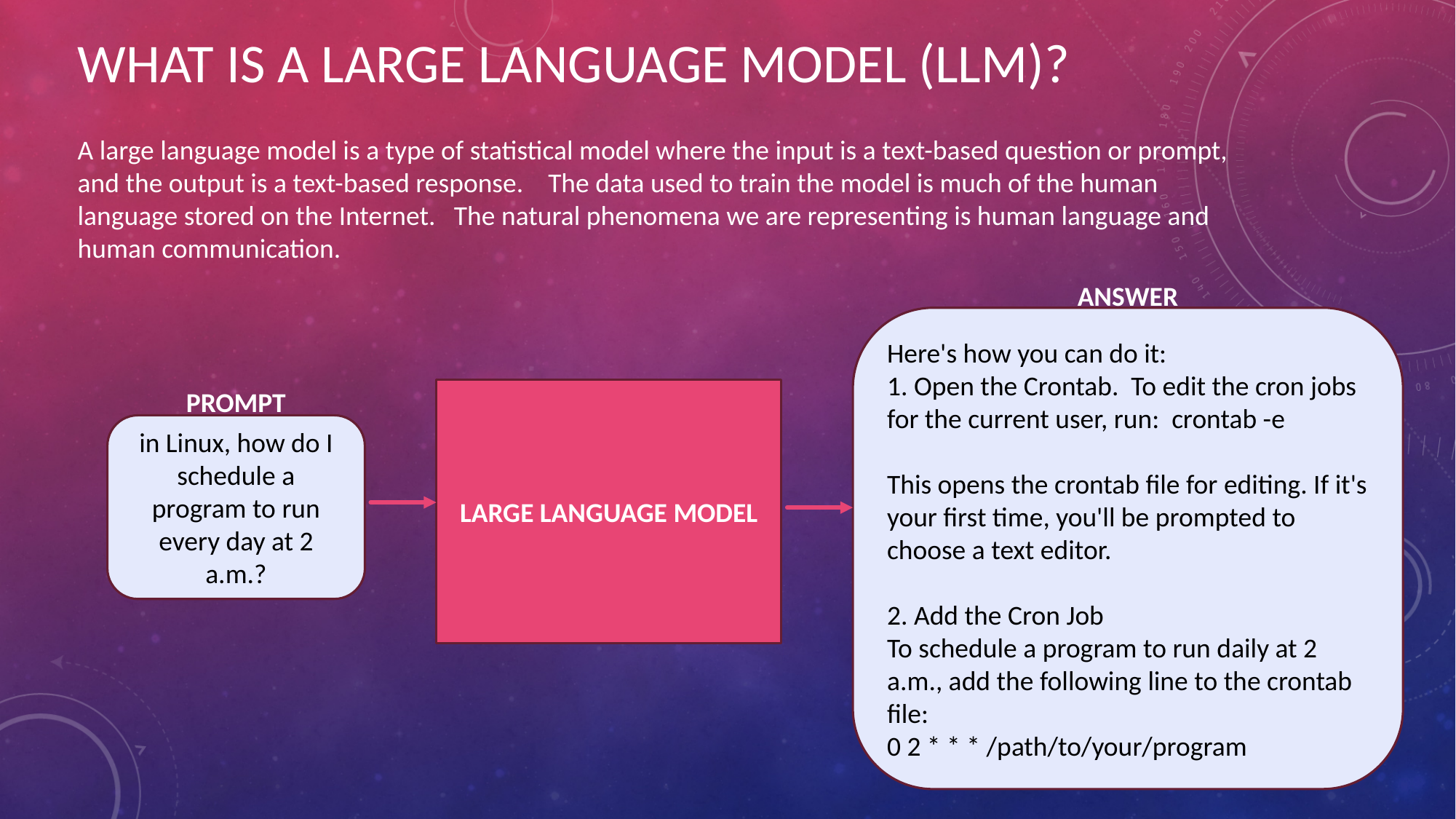

# What is a LARGE LANGUAGE model (LLM)?
A large language model is a type of statistical model where the input is a text-based question or prompt, and the output is a text-based response.    The data used to train the model is much of the human language stored on the Internet.   The natural phenomena we are representing is human language and human communication.
ANSWER
Here's how you can do it:
1. Open the Crontab.  To edit the cron jobs for the current user, run:  crontab -e

This opens the crontab file for editing. If it's your first time, you'll be prompted to choose a text editor.

2. Add the Cron Job
To schedule a program to run daily at 2 a.m., add the following line to the crontab file:
0 2 * * * /path/to/your/program
PROMPT
LARGE LANGUAGE MODEL
in Linux, how do I schedule a program to run every day at 2 a.m.?